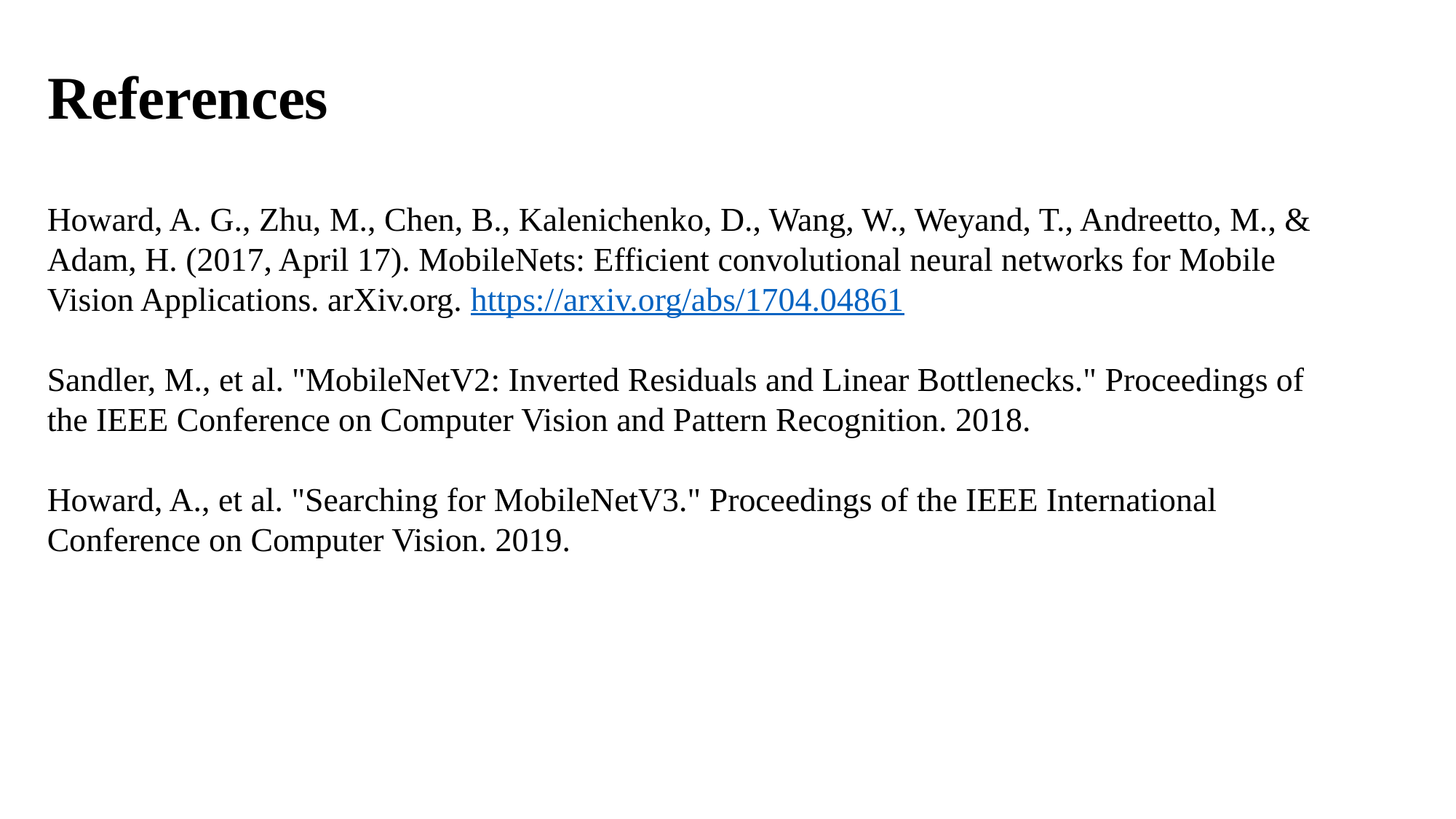

# References
Howard, A. G., Zhu, M., Chen, B., Kalenichenko, D., Wang, W., Weyand, T., Andreetto, M., & Adam, H. (2017, April 17). MobileNets: Efficient convolutional neural networks for Mobile Vision Applications. arXiv.org. https://arxiv.org/abs/1704.04861

Sandler, M., et al. "MobileNetV2: Inverted Residuals and Linear Bottlenecks." Proceedings of the IEEE Conference on Computer Vision and Pattern Recognition. 2018.

Howard, A., et al. "Searching for MobileNetV3." Proceedings of the IEEE International Conference on Computer Vision. 2019.